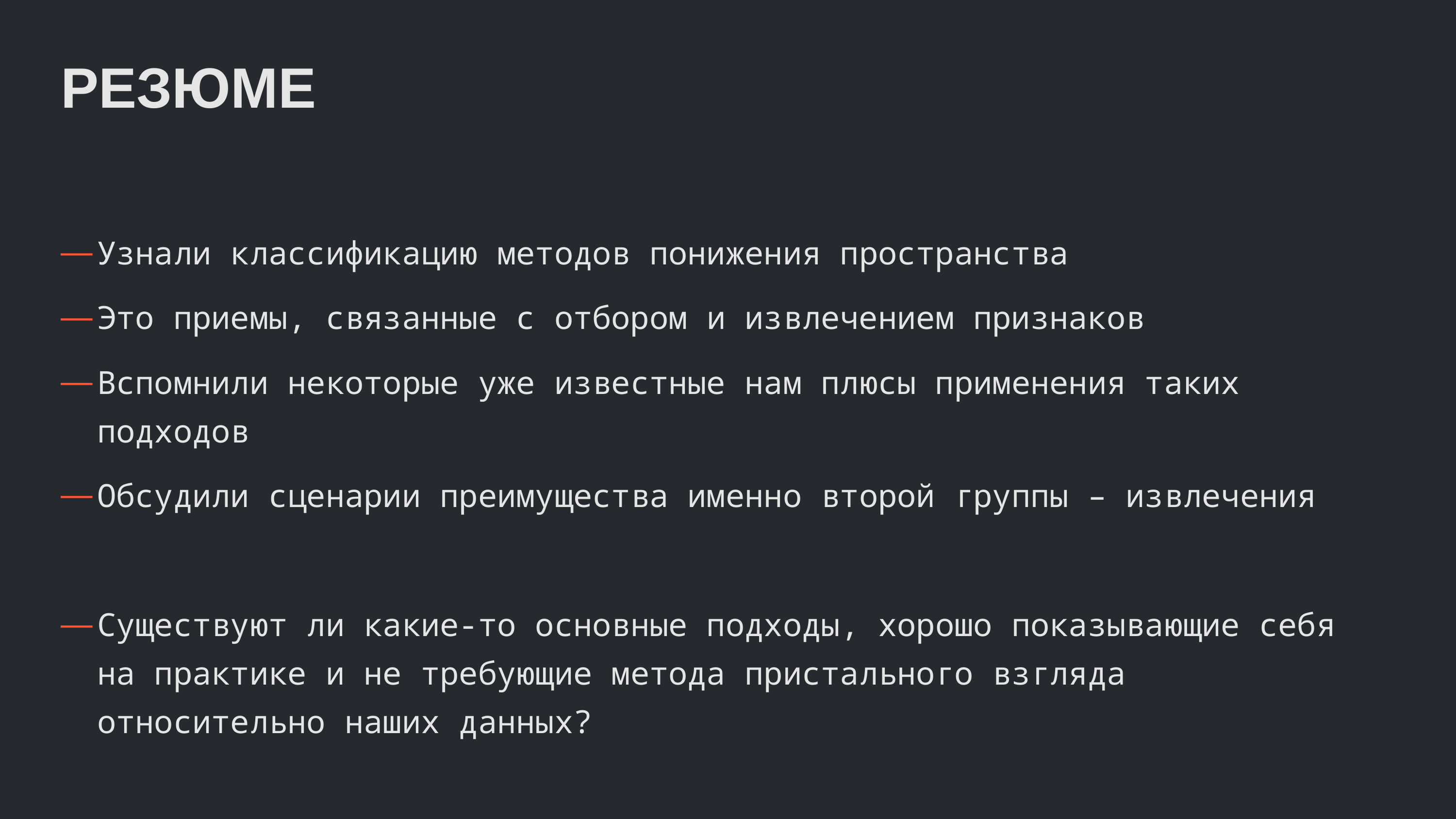

РЕЗЮМЕ
Узнали классификацию методов понижения пространства
Это приемы, связанные с отбором и извлечением признаков
Вспомнили некоторые уже известные нам плюсы применения таких подходов
Обсудили сценарии преимущества именно второй группы – извлечения

Существуют ли какие-то основные подходы, хорошо показывающие себя на практике и не требующие метода пристального взгляда относительно наших данных?